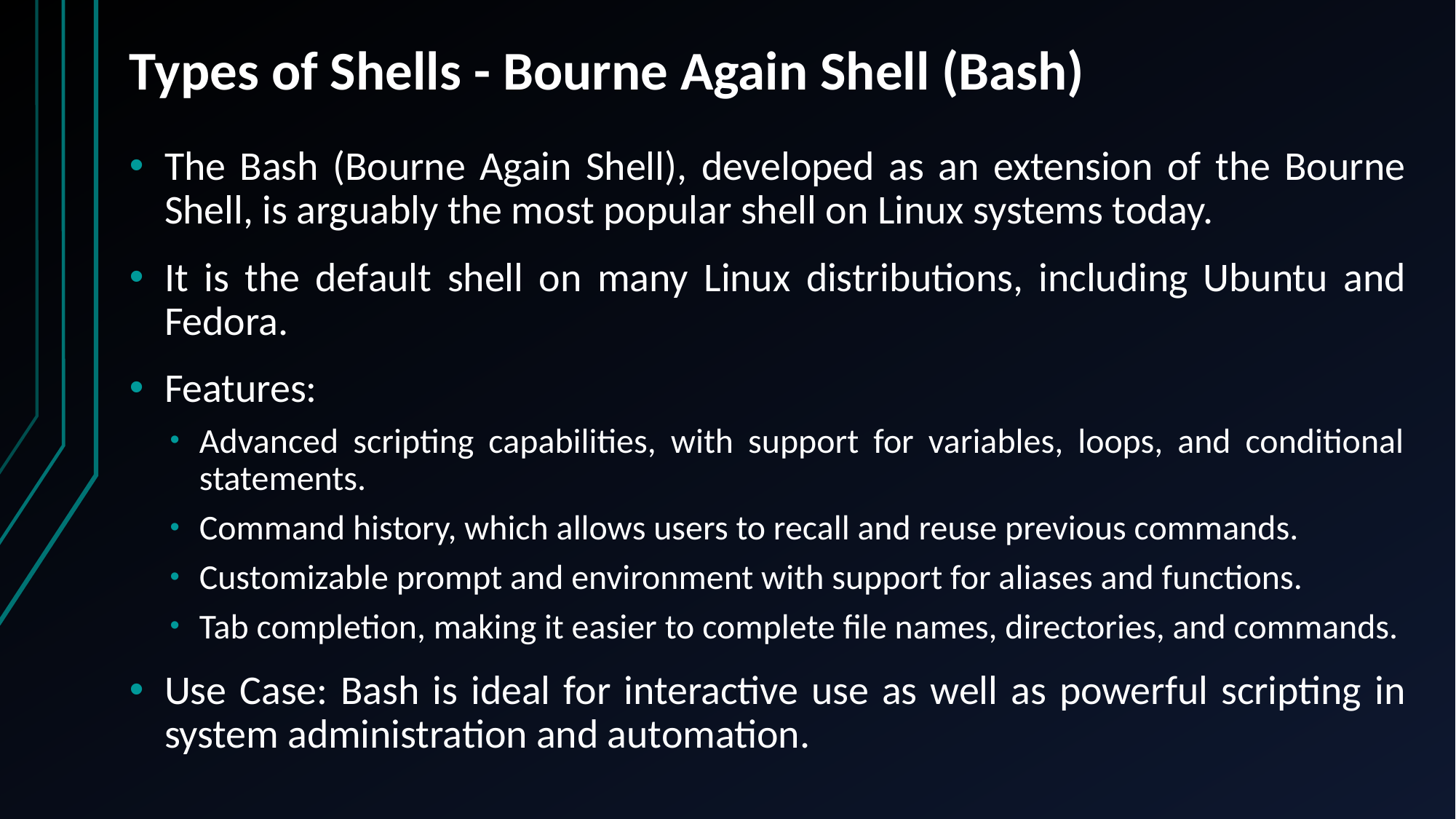

# Types of Shells - Bourne Again Shell (Bash)
The Bash (Bourne Again Shell), developed as an extension of the Bourne Shell, is arguably the most popular shell on Linux systems today.
It is the default shell on many Linux distributions, including Ubuntu and Fedora.
Features:
Advanced scripting capabilities, with support for variables, loops, and conditional statements.
Command history, which allows users to recall and reuse previous commands.
Customizable prompt and environment with support for aliases and functions.
Tab completion, making it easier to complete file names, directories, and commands.
Use Case: Bash is ideal for interactive use as well as powerful scripting in system administration and automation.